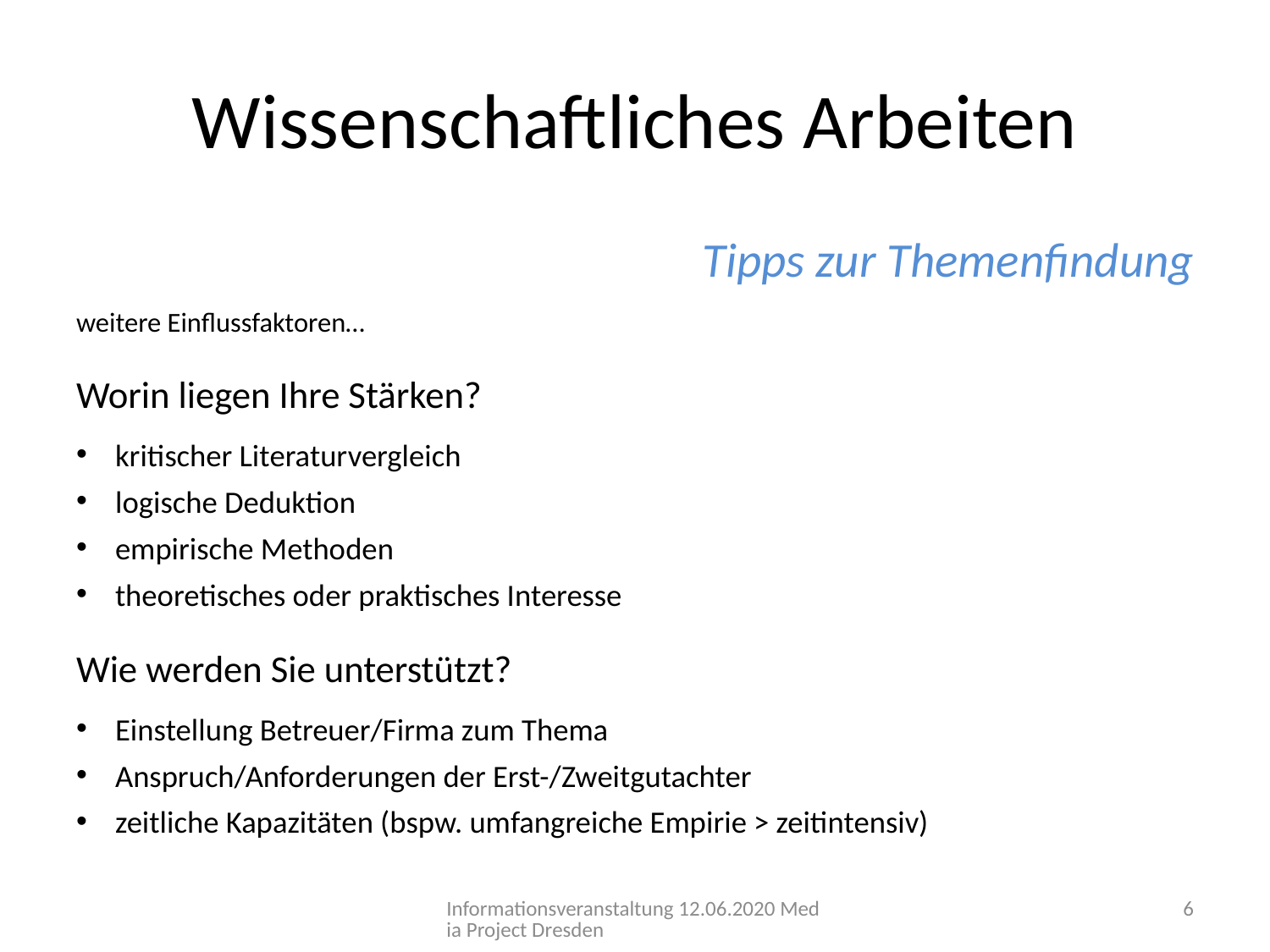

# Wissenschaftliches Arbeiten
Tipps zur Themenfindung
weitere Einflussfaktoren…
Worin liegen Ihre Stärken?
kritischer Literaturvergleich
logische Deduktion
empirische Methoden
theoretisches oder praktisches Interesse
Wie werden Sie unterstützt?
Einstellung Betreuer/Firma zum Thema
Anspruch/Anforderungen der Erst-/Zweitgutachter
zeitliche Kapazitäten (bspw. umfangreiche Empirie > zeitintensiv)

Informationsveranstaltung 12.06.2020 Media Project Dresden
6